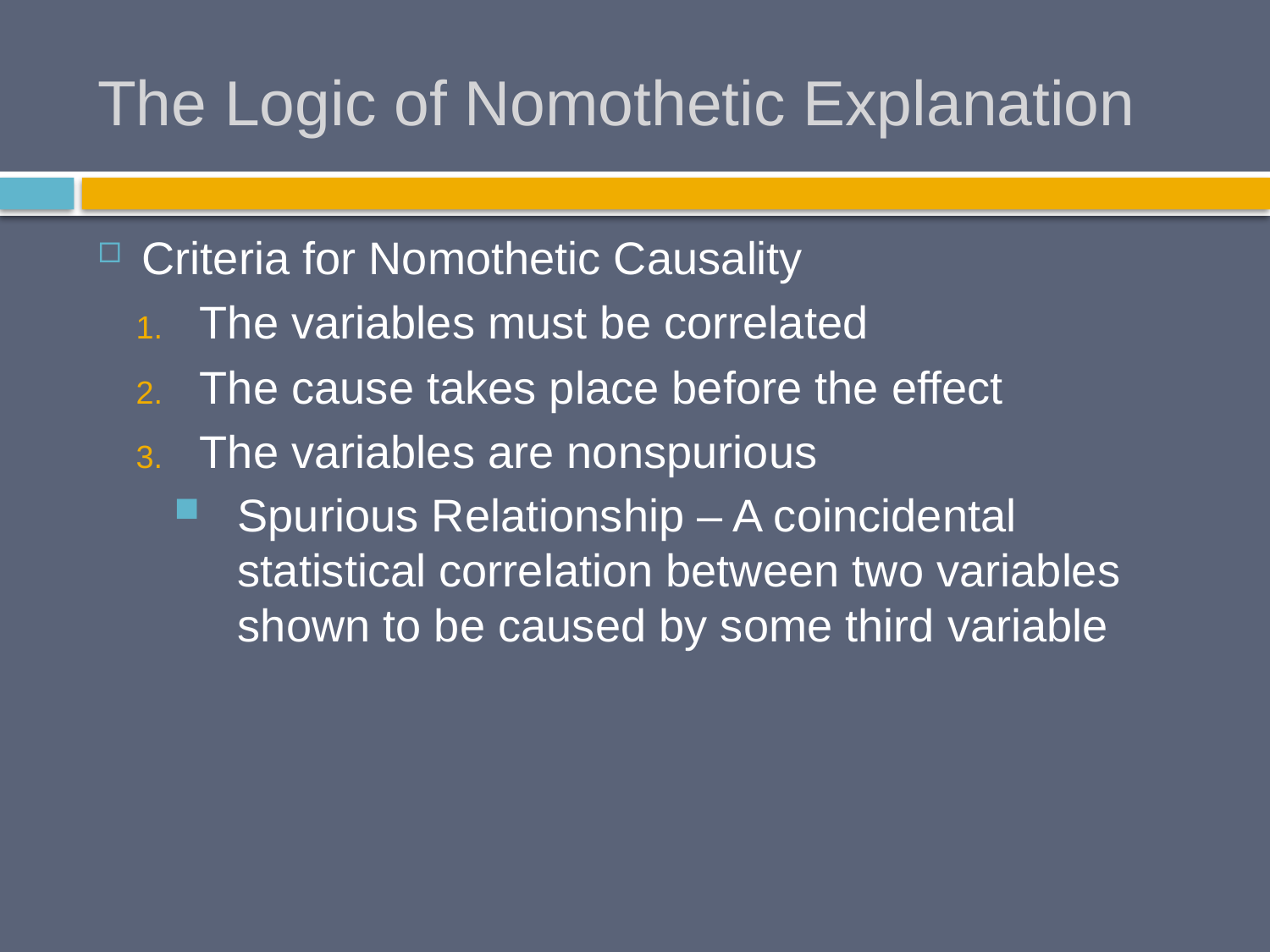

# The Logic of Nomothetic Explanation
Criteria for Nomothetic Causality
The variables must be correlated
The cause takes place before the effect
The variables are nonspurious
Spurious Relationship – A coincidental statistical correlation between two variables shown to be caused by some third variable